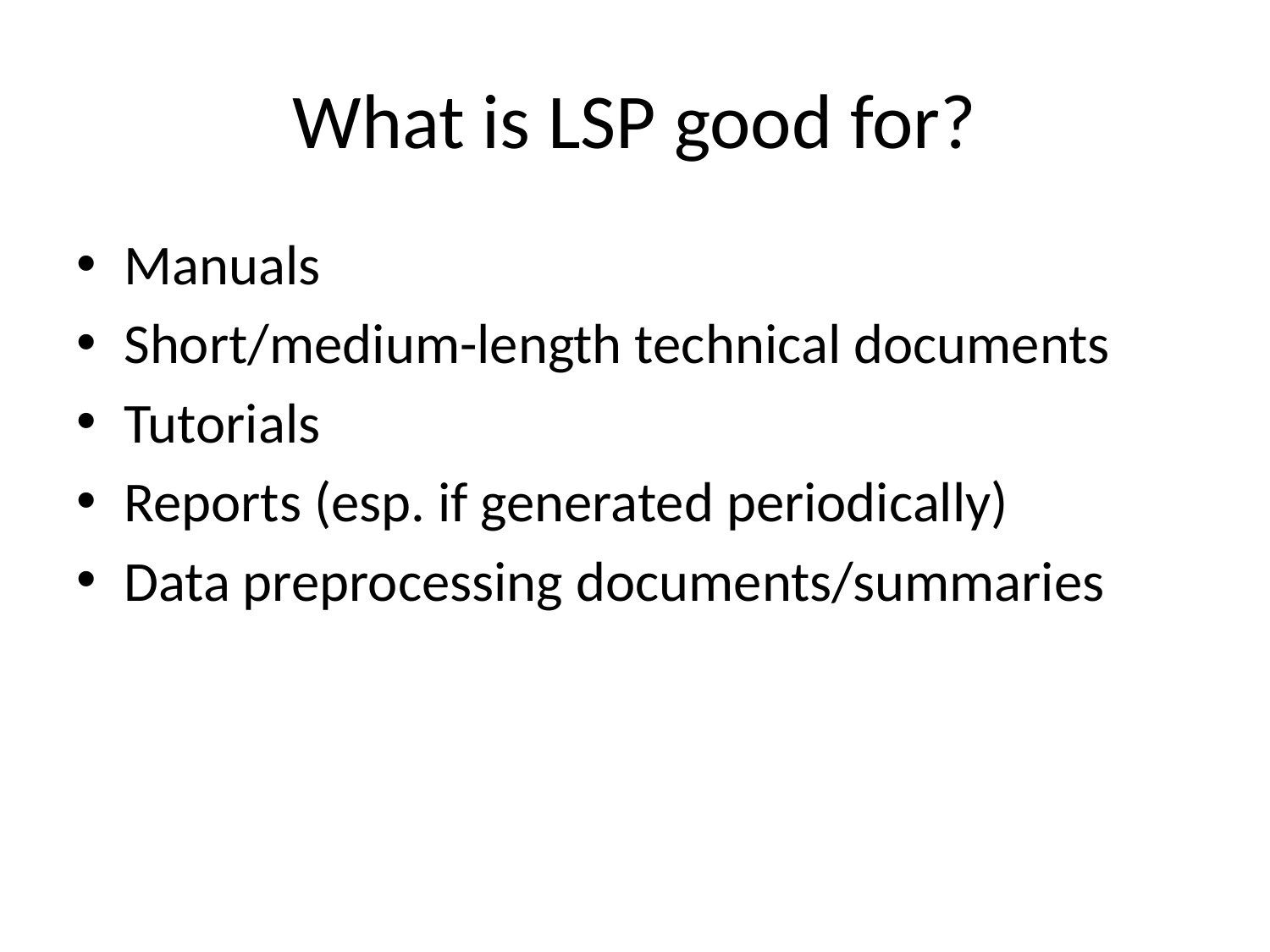

# What is LSP good for?
Manuals
Short/medium-length technical documents
Tutorials
Reports (esp. if generated periodically)
Data preprocessing documents/summaries